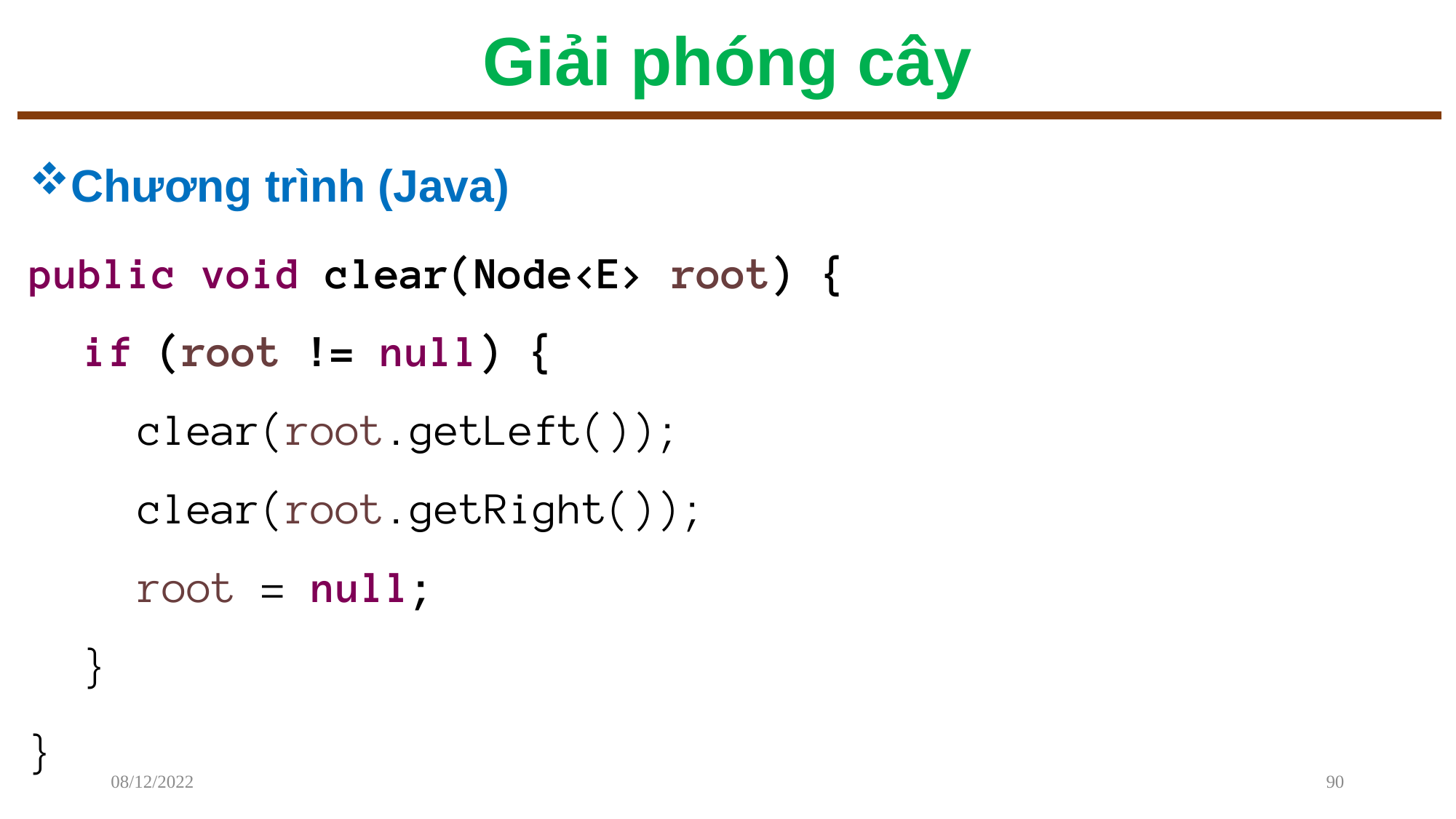

# Giải phóng cây
Chương trình (Java)
public void clear(Node<E> root) {
if (root != null) {
clear(root.getLeft());
clear(root.getRight());
root = null;
}
}
08/12/2022
90